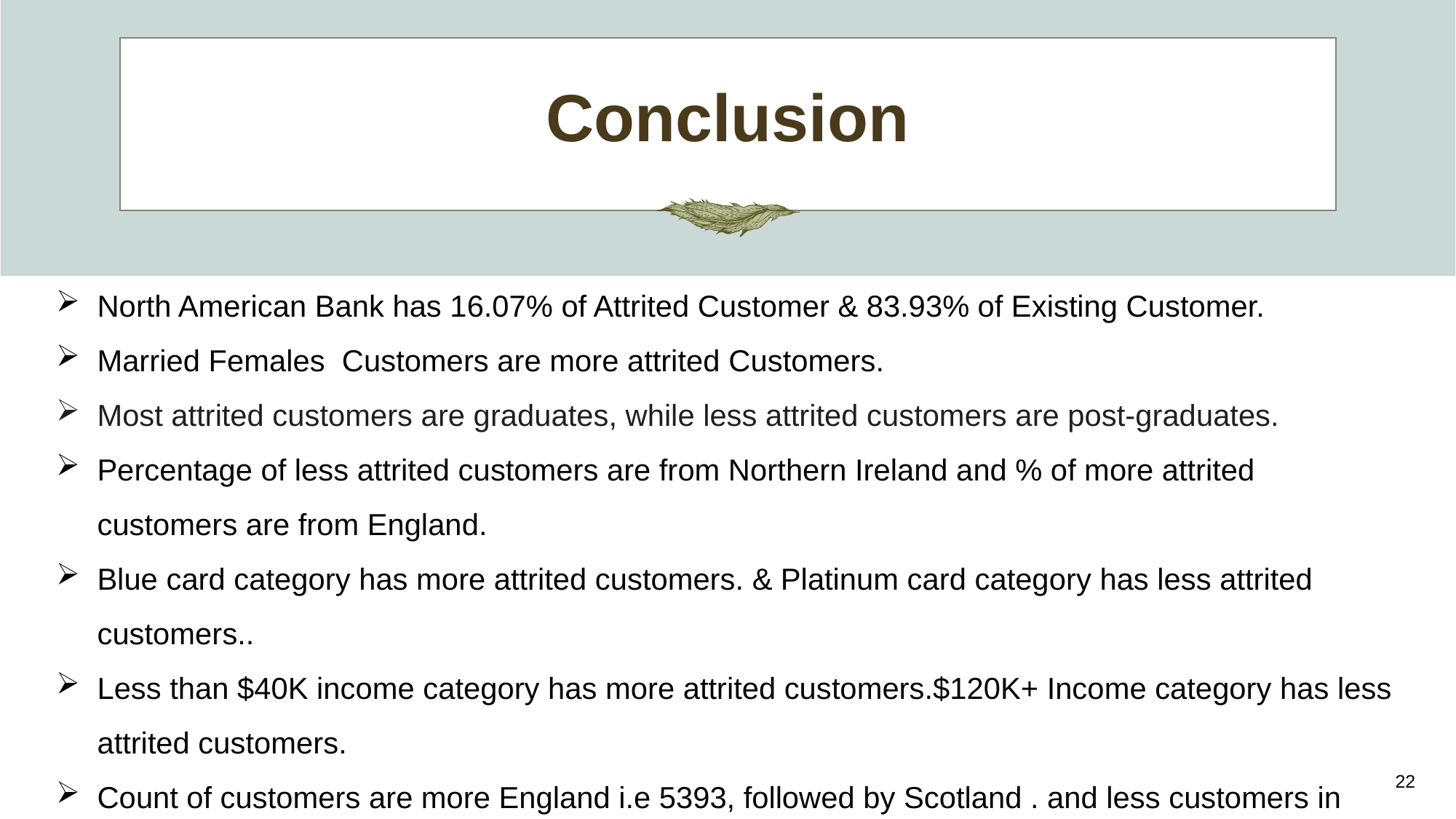

# Conclusion
North American Bank has 16.07% of Attrited Customer & 83.93% of Existing Customer.
Married Females  Customers are more attrited Customers.
Most attrited customers are graduates, while less attrited customers are post-graduates.
Percentage of less attrited customers are from Northern Ireland and % of more attrited customers are from England.
Blue card category has more attrited customers. & Platinum card category has less attrited customers..
Less than $40K income category has more attrited customers.$120K+ Income category has less attrited customers.
Count of customers are more England i.e 5393, followed by Scotland . and less customers in Northern Ireland.

22